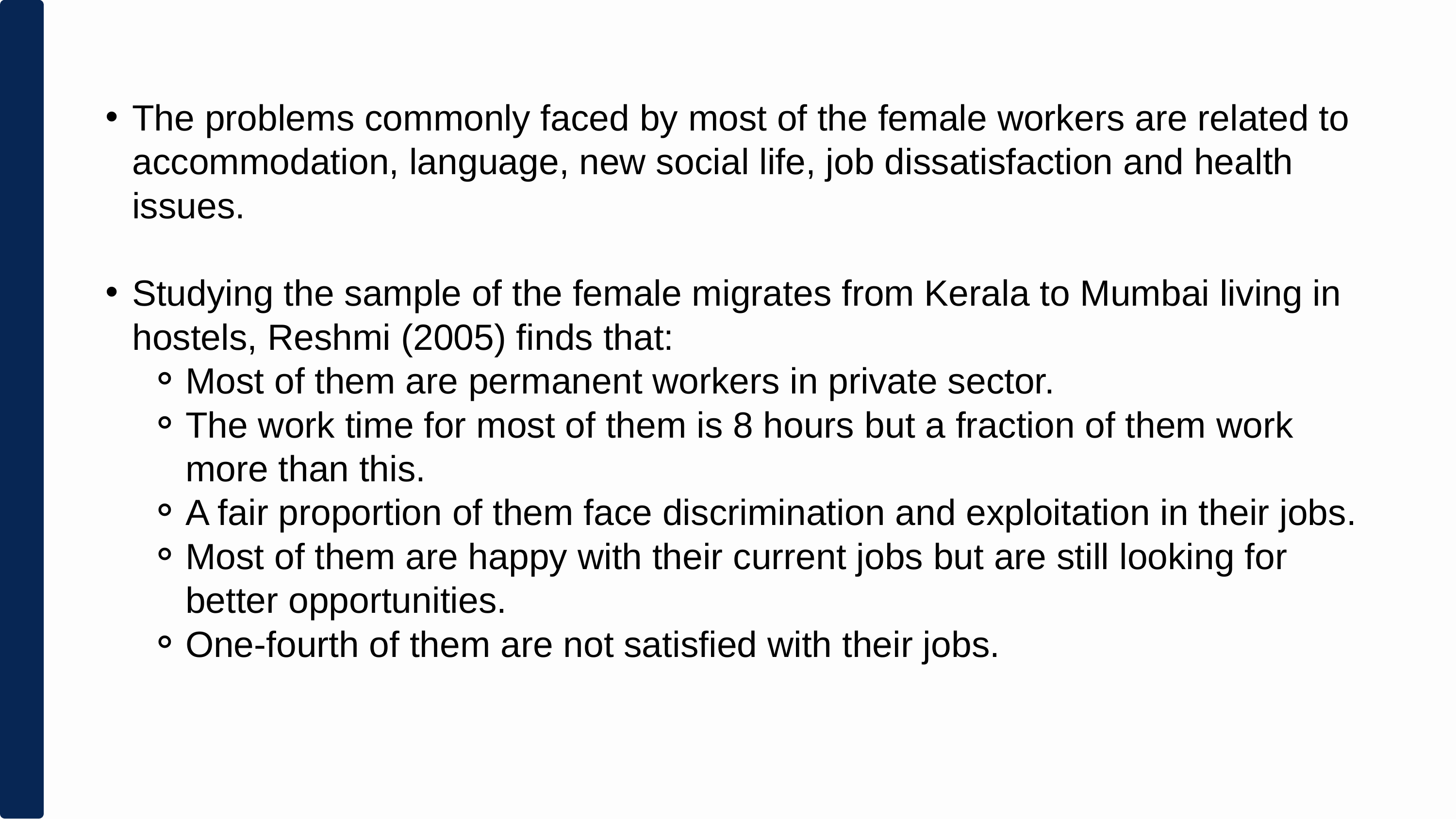

The problems commonly faced by most of the female workers are related to accommodation, language, new social life, job dissatisfaction and health issues.

Studying the sample of the female migrates from Kerala to Mumbai living in hostels, Reshmi (2005) finds that:
Most of them are permanent workers in private sector.
The work time for most of them is 8 hours but a fraction of them work more than this.
A fair proportion of them face discrimination and exploitation in their jobs.
Most of them are happy with their current jobs but are still looking for better opportunities.
One-fourth of them are not satisfied with their jobs.